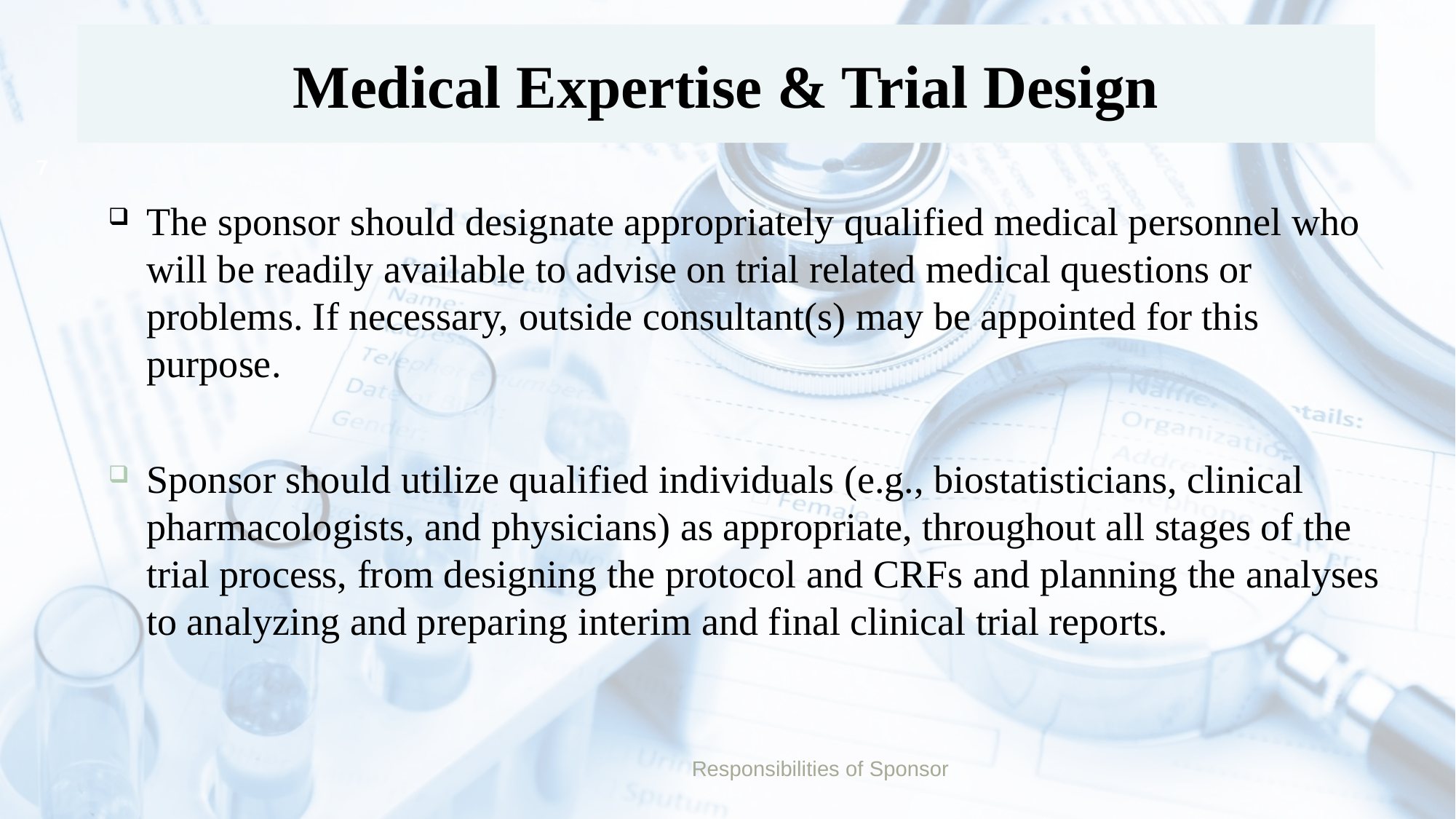

# Medical Expertise & Trial Design
7
The sponsor should designate appropriately qualified medical personnel who will be readily available to advise on trial related medical questions or problems. If necessary, outside consultant(s) may be appointed for this purpose.

Sponsor should utilize qualified individuals (e.g., biostatisticians, clinical pharmacologists, and physicians) as appropriate, throughout all stages of the trial process, from designing the protocol and CRFs and planning the analyses to analyzing and preparing interim and final clinical trial reports.

Responsibilities of Sponsor